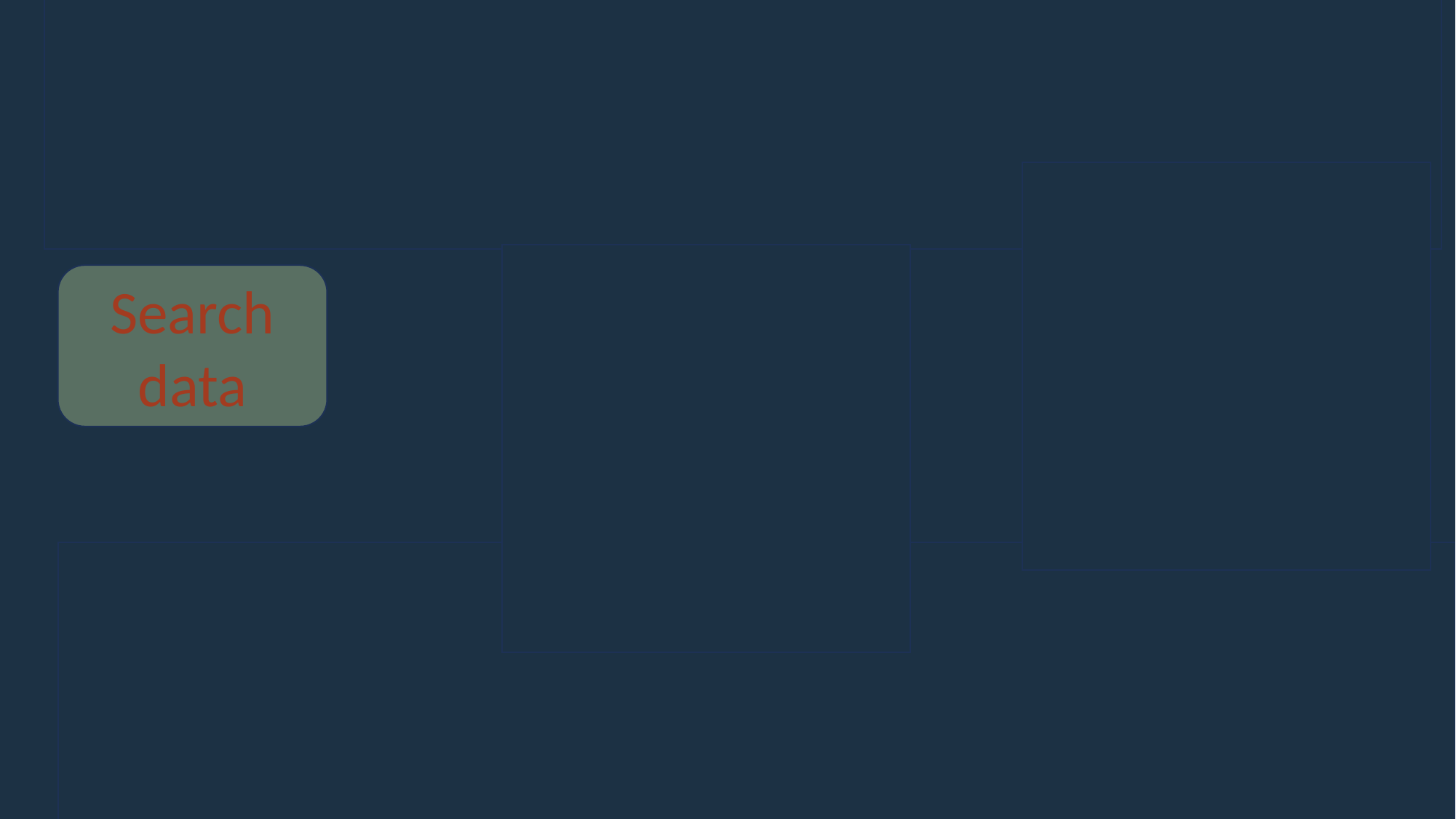

Enter data

Search data
Show data
Main system

Update data
Delete data